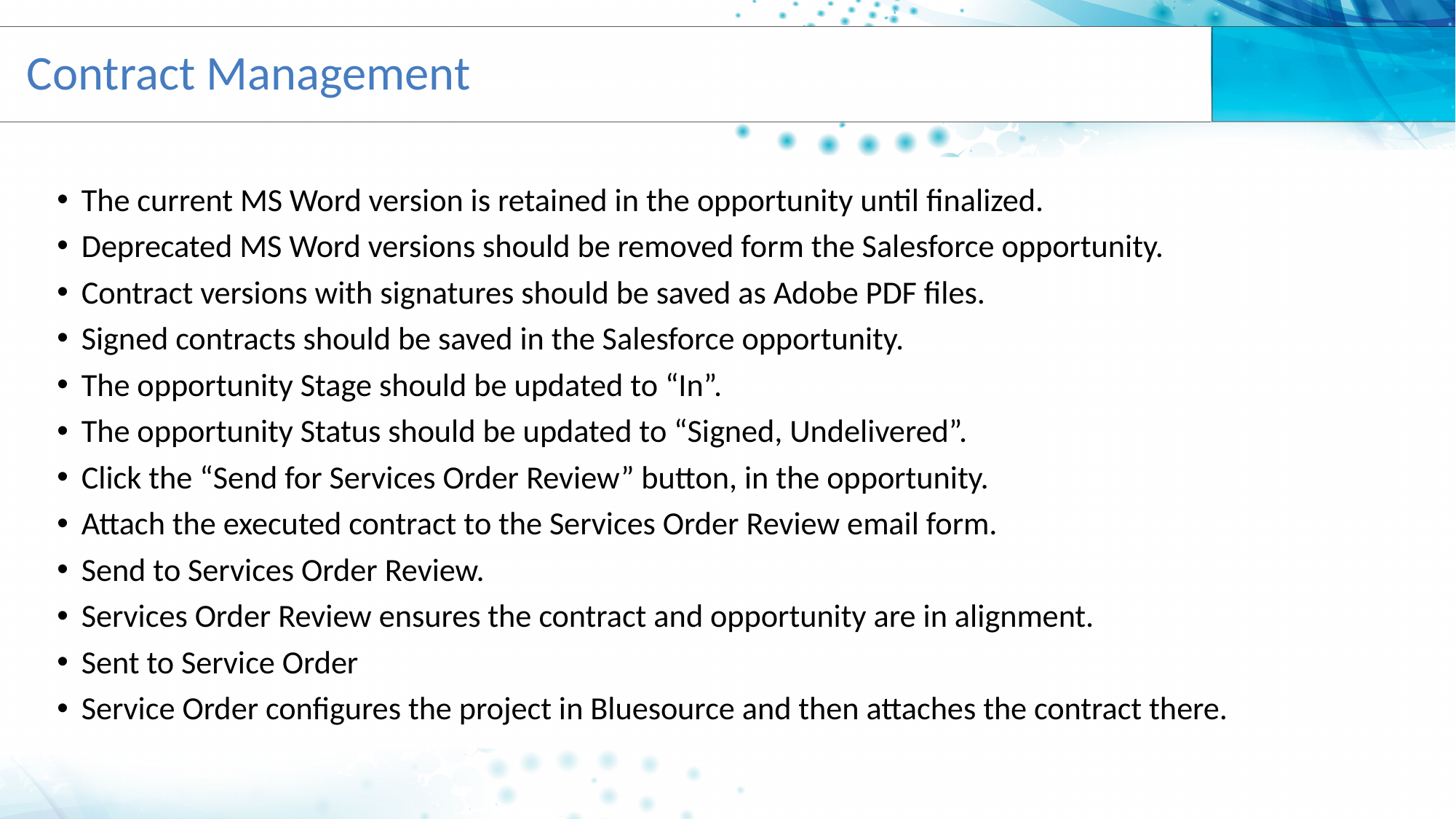

# Contract Management
The current MS Word version is retained in the opportunity until finalized.
Deprecated MS Word versions should be removed form the Salesforce opportunity.
Contract versions with signatures should be saved as Adobe PDF files.
Signed contracts should be saved in the Salesforce opportunity.
The opportunity Stage should be updated to “In”.
The opportunity Status should be updated to “Signed, Undelivered”.
Click the “Send for Services Order Review” button, in the opportunity.
Attach the executed contract to the Services Order Review email form.
Send to Services Order Review.
Services Order Review ensures the contract and opportunity are in alignment.
Sent to Service Order
Service Order configures the project in Bluesource and then attaches the contract there.